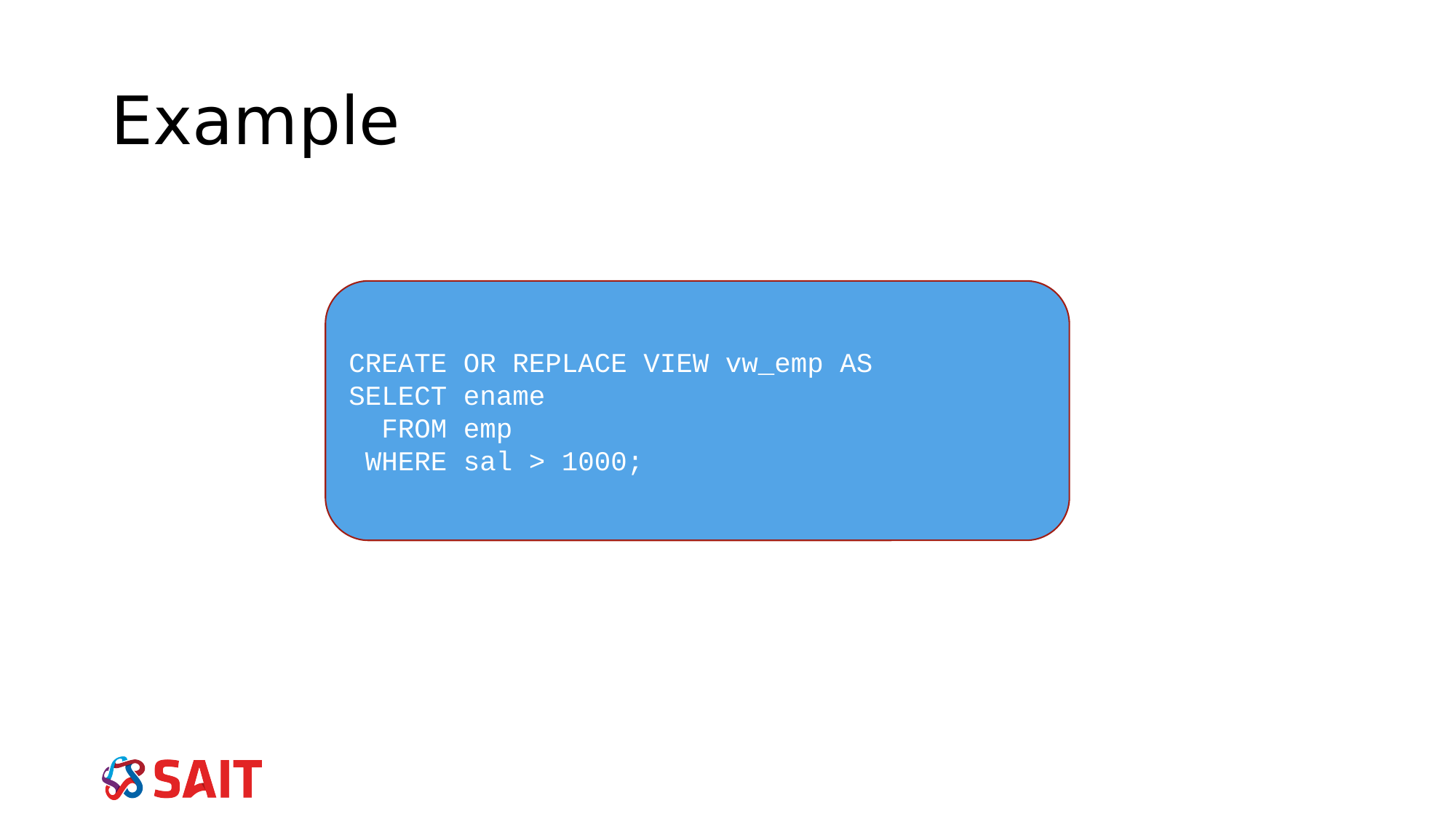

# Example
CREATE OR REPLACE VIEW vw_emp AS
SELECT ename
  FROM emp
 WHERE sal > 1000;